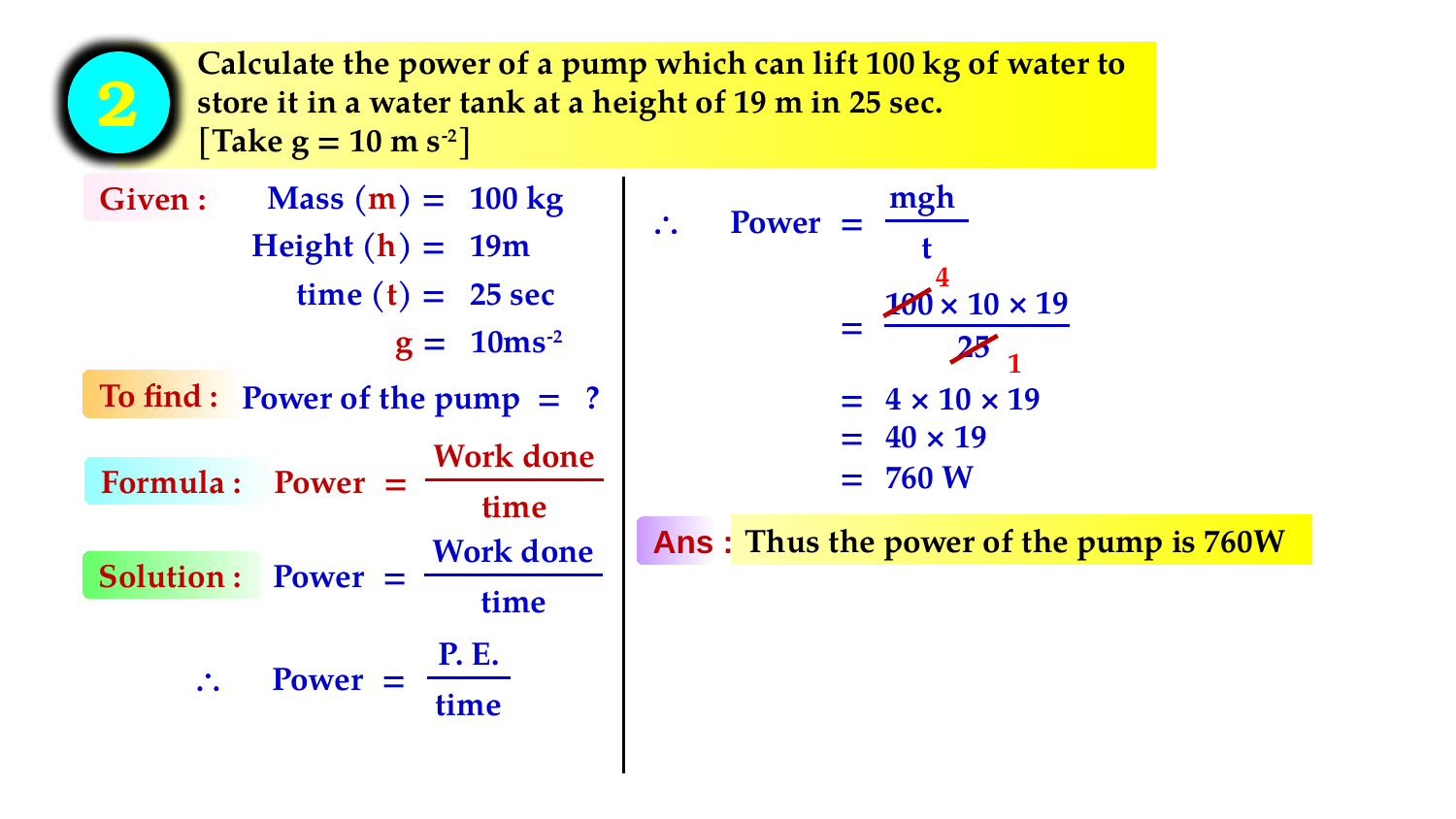

Calculate the power of a pump which can lift 100 kg of water to store it in a water tank at a height of 19 m in 25 sec.
[Take g = 10 m s-2]

2
mgh
t
Mass (m)
=   100 kg
Given :
∴
Power
=
Height (h)
=   19m
4
time (t)
=   25 sec
× 19
× 10
100
=
g
=   10ms-2
25
1
Power of the pump
=   ?
To find :
=
4 × 10 × 19

Work done in lifting water stored in the from of P.E
=
40 × 19
Work done
time
=
760 W
Power
=
Formula :
Thus the power of the pump is 760W
Ans :
Work done
time
Power
=
Solution :
P. E.
time
∴
Power
=